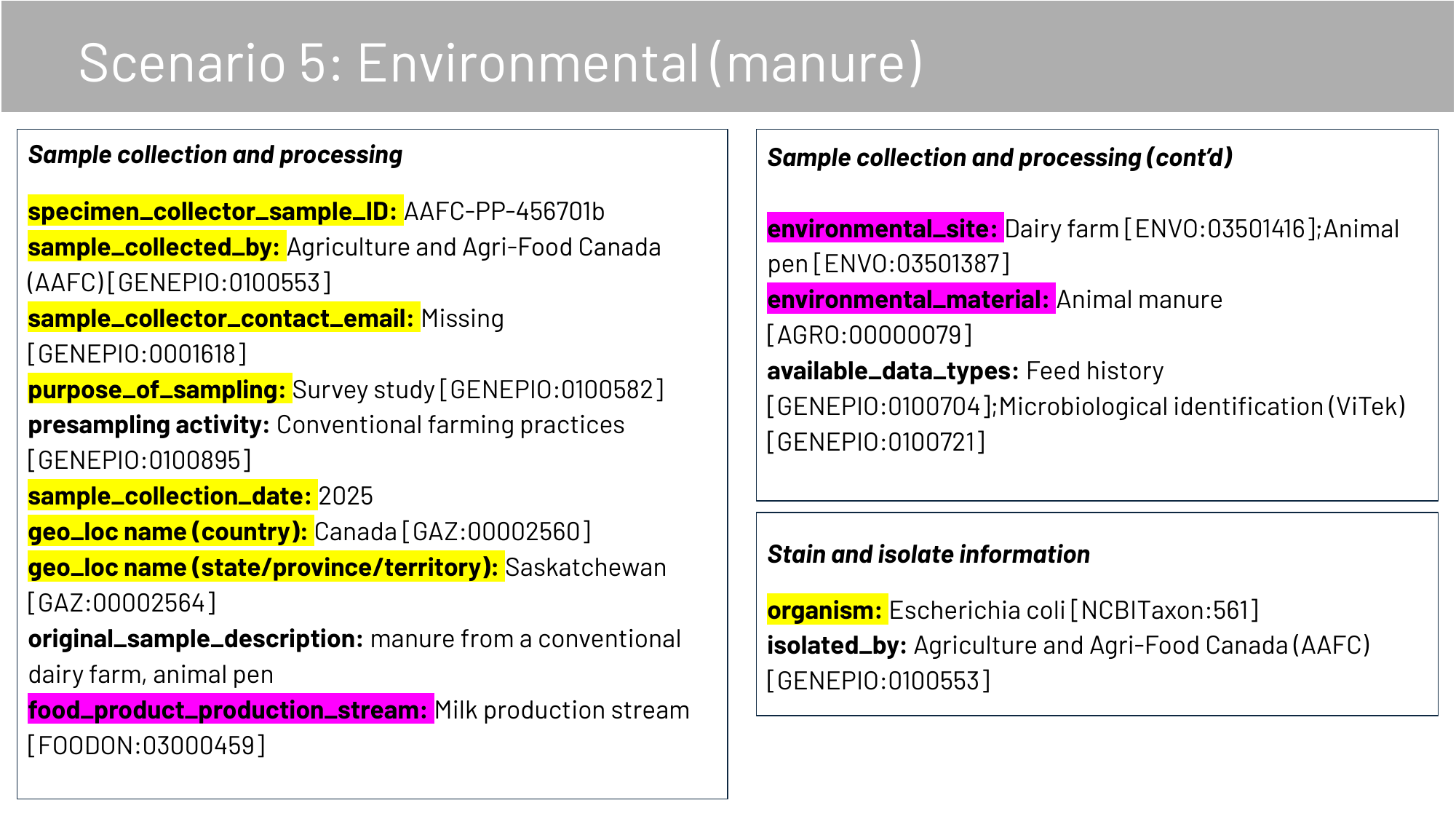

Scenario 5: Environmental (manure)
Sample collection and processing

specimen_collector_sample_ID: AAFC-PP-456701b
sample_collected_by: Agriculture and Agri-Food Canada (AAFC) [GENEPIO:0100553]
sample_collector_contact_email: Missing [GENEPIO:0001618]
purpose_of_sampling: Survey study [GENEPIO:0100582]
presampling activity: Conventional farming practices [GENEPIO:0100895]
sample_collection_date: 2025
geo_loc name (country): Canada [GAZ:00002560]
geo_loc name (state/province/territory): Saskatchewan [GAZ:00002564]
original_sample_description: manure from a conventional dairy farm, animal pen
food_product_production_stream: Milk production stream [FOODON:03000459]

Sample collection and processing (cont’d)

environmental_site: Dairy farm [ENVO:03501416];Animal pen [ENVO:03501387]
environmental_material: Animal manure [AGRO:00000079]
available_data_types: Feed history [GENEPIO:0100704];Microbiological identification (ViTek) [GENEPIO:0100721]

Stain and isolate information

organism: Escherichia coli [NCBITaxon:561]
isolated_by: Agriculture and Agri-Food Canada (AAFC) [GENEPIO:0100553]